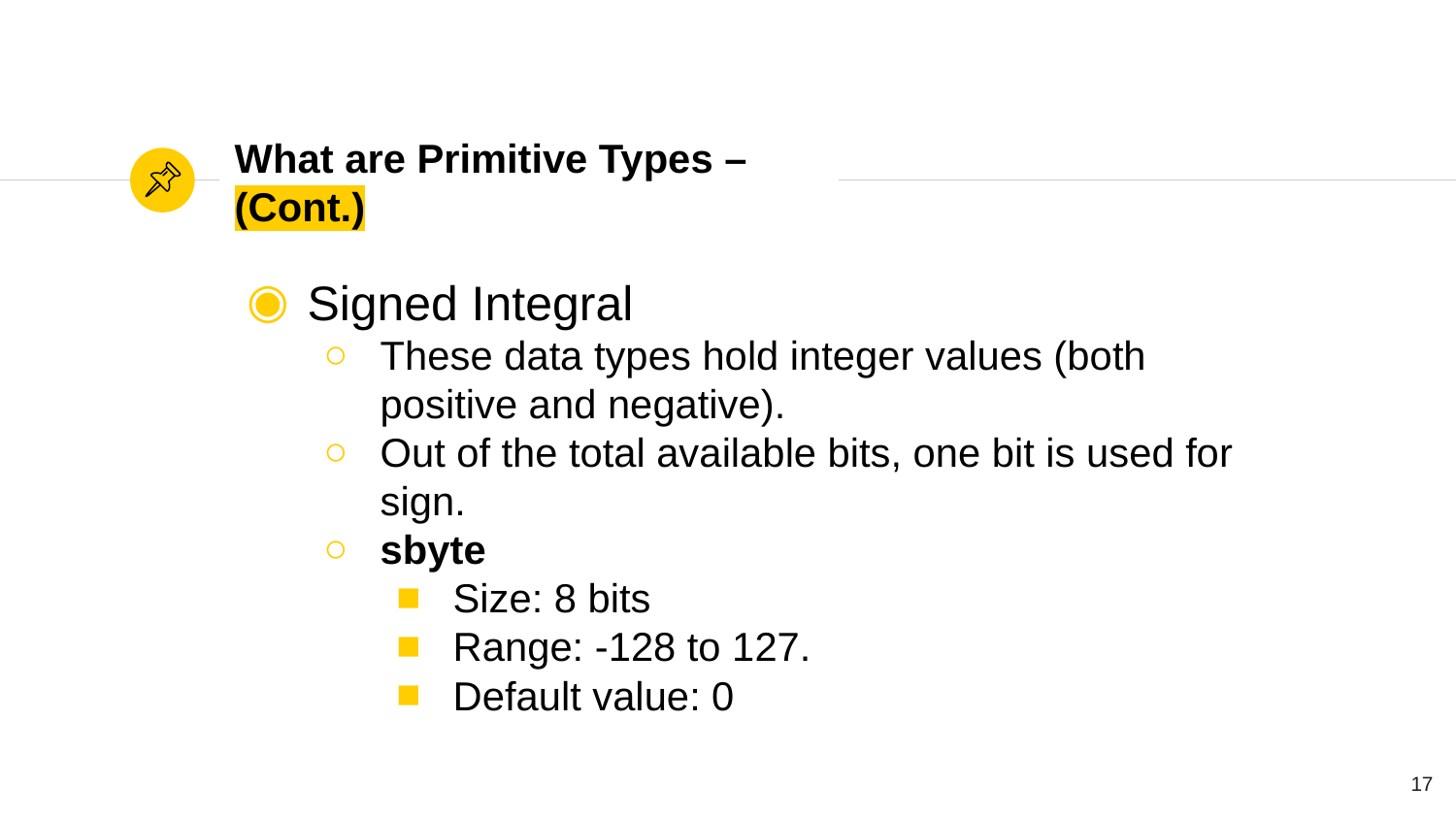

# What are Primitive Types – (Cont.)

Signed Integral
These data types hold integer values (both positive and negative).
Out of the total available bits, one bit is used for sign.
sbyte
Size: 8 bits
Range: -128 to 127.
Default value: 0

17